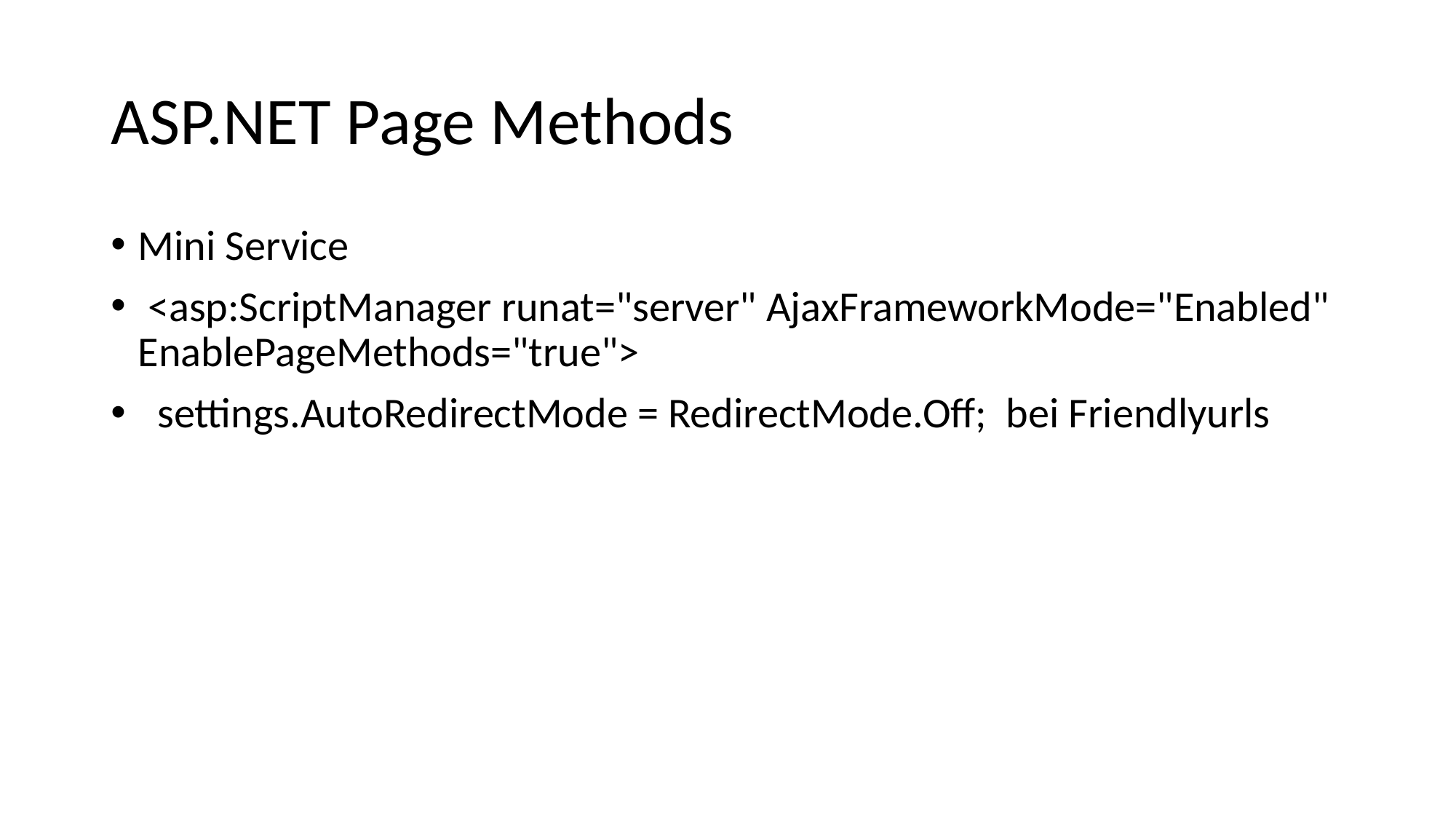

# ASP.NET Page Methods
Mini Service
 <asp:ScriptManager runat="server" AjaxFrameworkMode="Enabled" EnablePageMethods="true">
  settings.AutoRedirectMode = RedirectMode.Off;  bei Friendlyurls